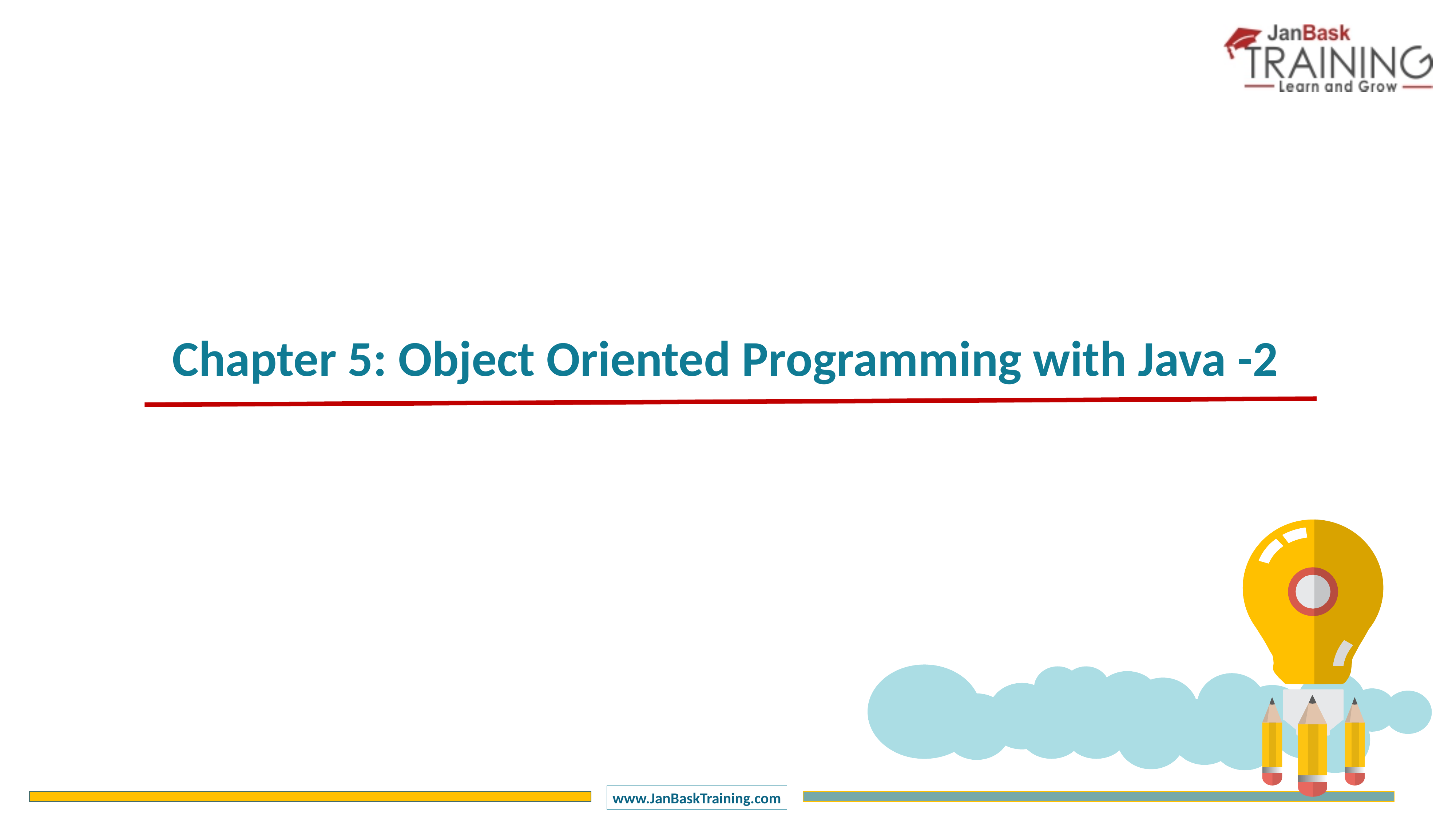

Chapter 5: Object Oriented Programming with Java -2